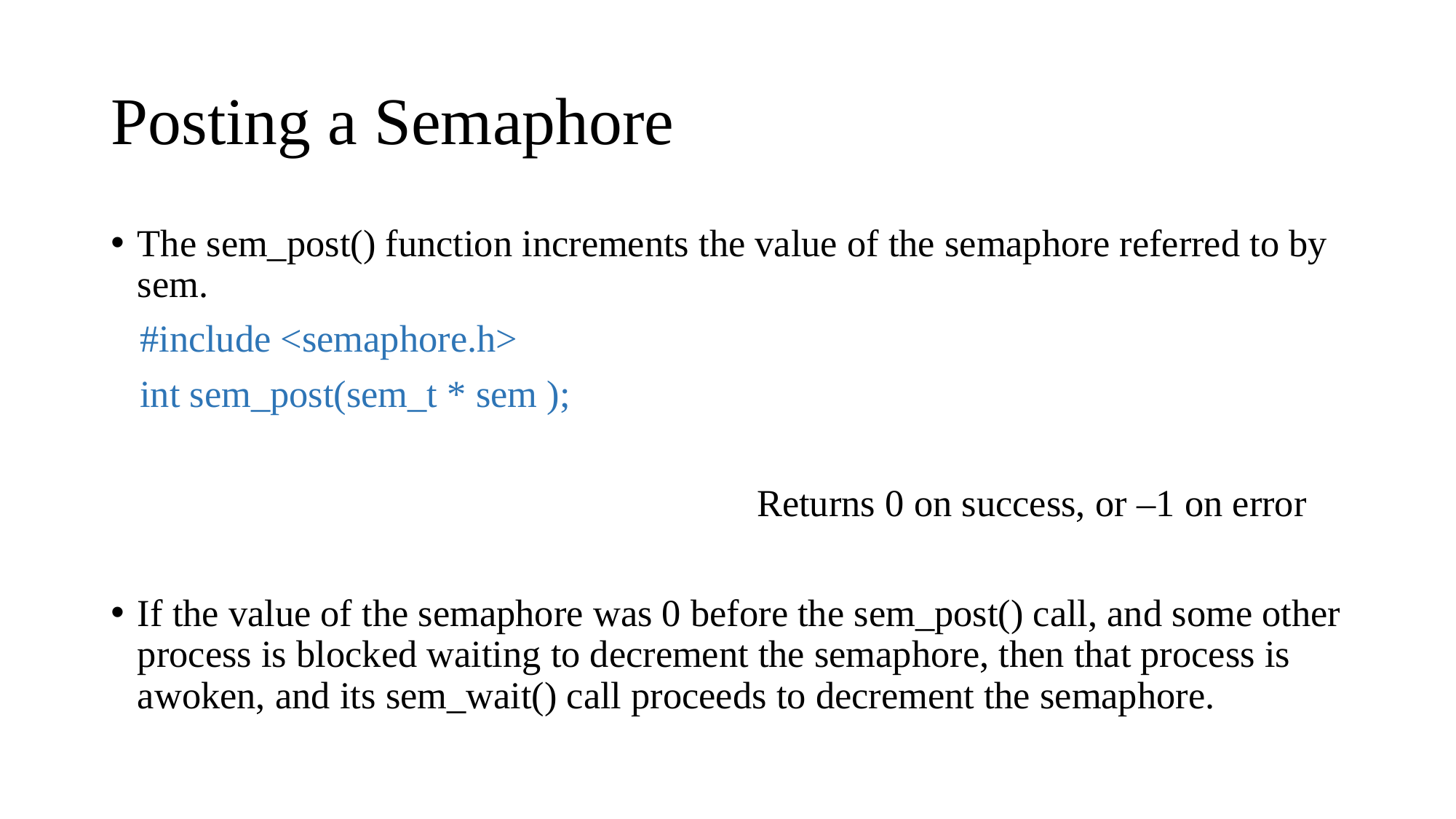

# Posting a Semaphore
The sem_post() function increments the value of the semaphore referred to by sem.
   #include <semaphore.h>
   int sem_post(sem_t * sem );

                                                                   Returns 0 on success, or –1 on error

If the value of the semaphore was 0 before the sem_post() call, and some other process is blocked waiting to decrement the semaphore, then that process is awoken, and its sem_wait() call proceeds to decrement the semaphore.